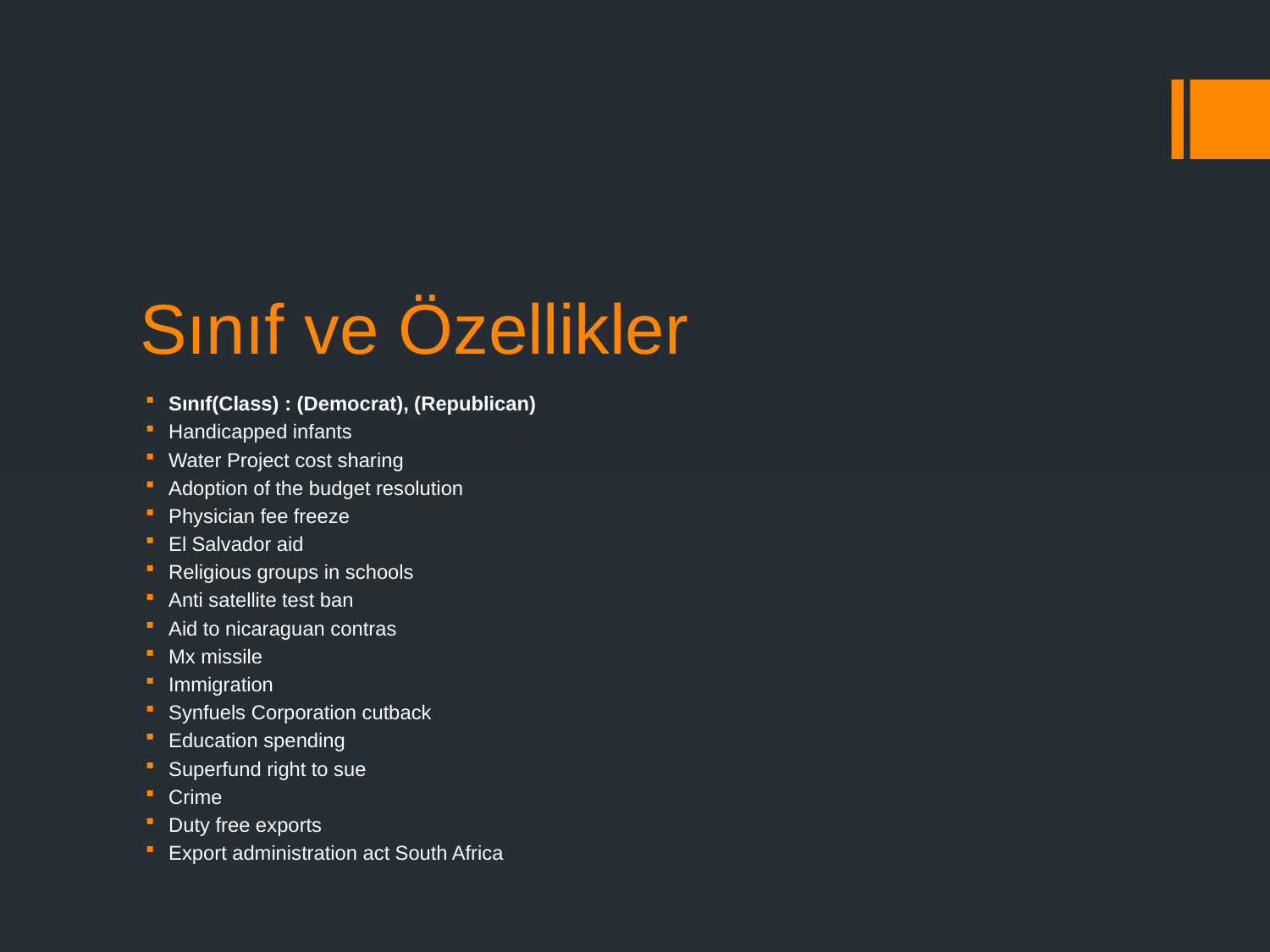

# Sınıf ve Özellikler
Sınıf(Class) : (Democrat), (Republican)
Handicapped infants
Water Project cost sharing
Adoption of the budget resolution
Physician fee freeze
El Salvador aid
Religious groups in schools
Anti satellite test ban
Aid to nicaraguan contras
Mx missile
Immigration
Synfuels Corporation cutback
Education spending
Superfund right to sue
Crime
Duty free exports
Export administration act South Africa